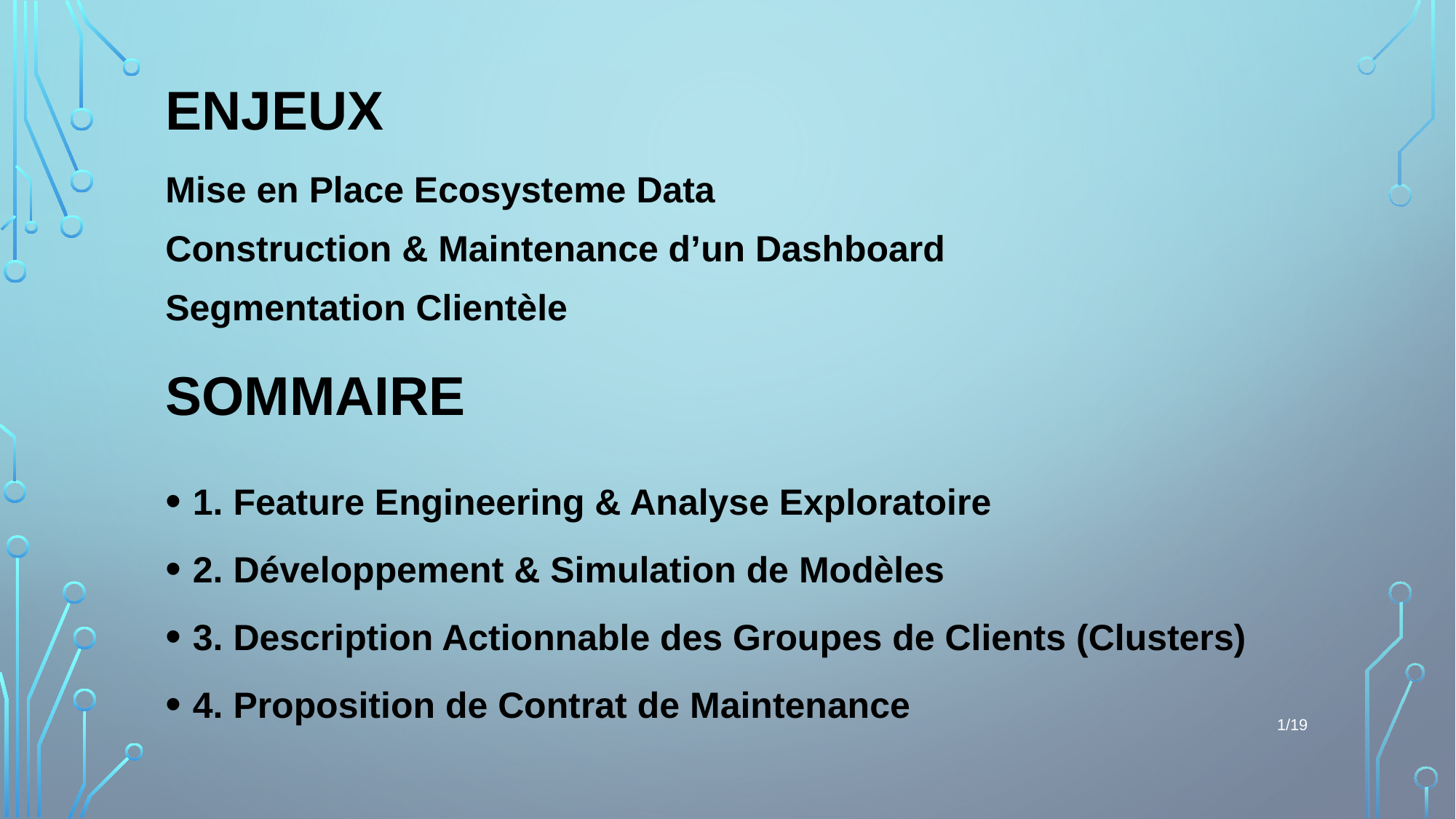

ENJEUX
Mise en Place Ecosysteme Data
Construction & Maintenance d’un Dashboard
Segmentation Clientèle
# SOMMAIRE
1. Feature Engineering & Analyse Exploratoire
2. Développement & Simulation de Modèles
3. Description Actionnable des Groupes de Clients (Clusters)
4. Proposition de Contrat de Maintenance
1/19